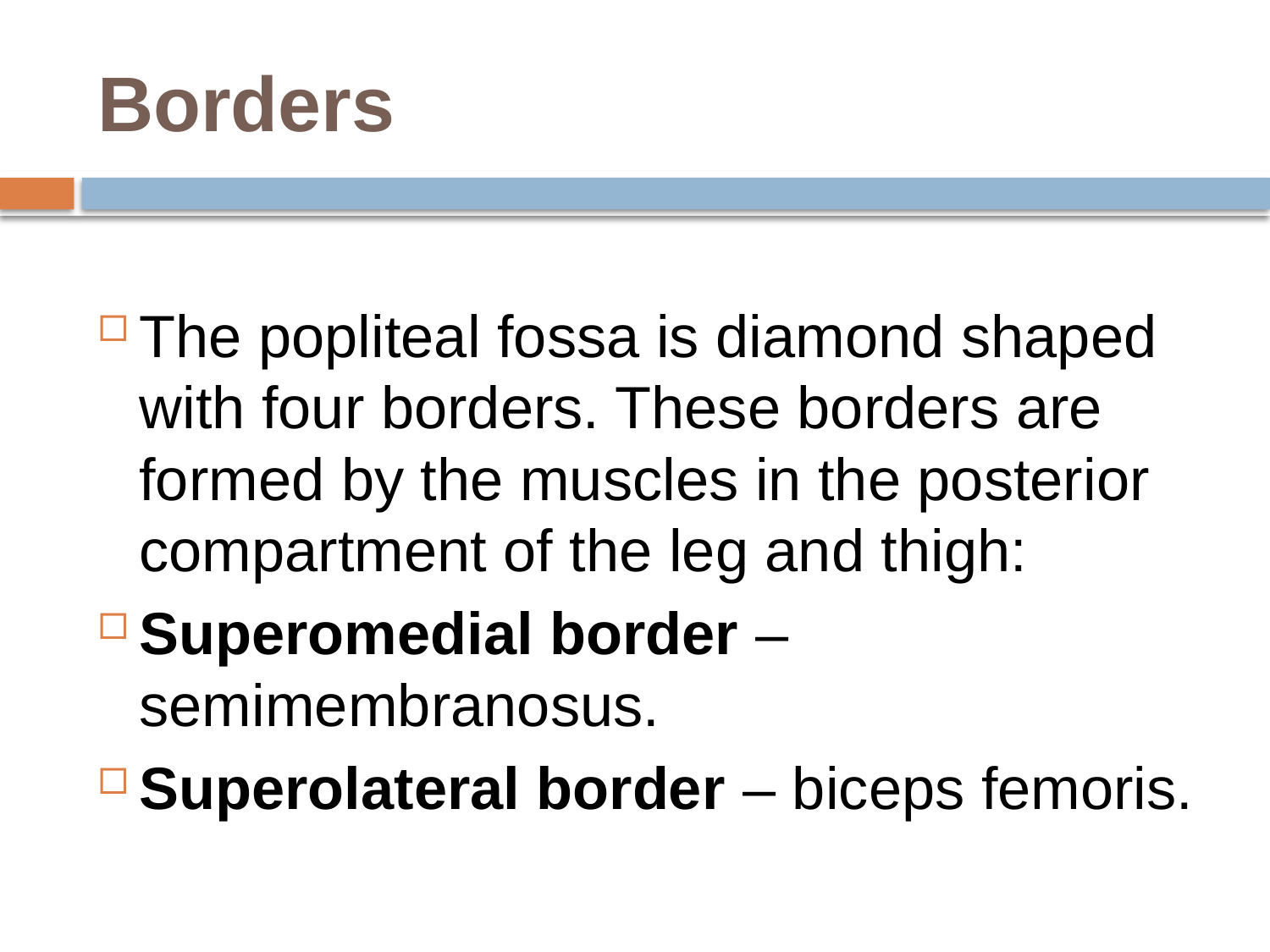

# Borders

The popliteal fossa is diamond shaped with four borders. These borders are formed by the muscles in the posterior compartment of the leg and thigh:
Superomedial border – semimembranosus.
Superolateral border – biceps femoris.